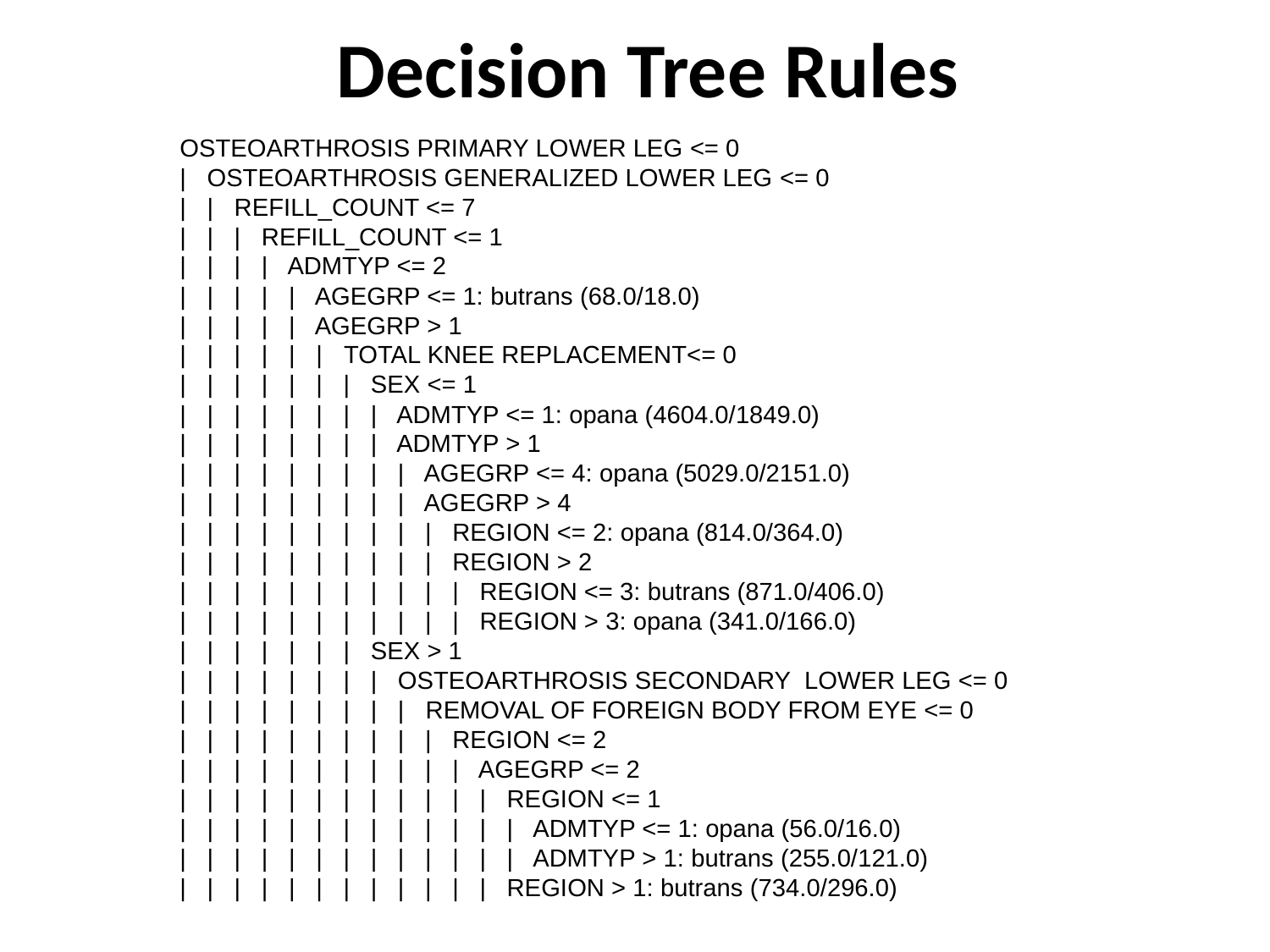

Decision Tree Rules
OSTEOARTHROSIS PRIMARY LOWER LEG <= 0
|   OSTEOARTHROSIS GENERALIZED LOWER LEG <= 0
|   |   REFILL_COUNT <= 7
|   |   |   REFILL_COUNT <= 1
|   |   |   |   ADMTYP <= 2
|   |   |   |   |   AGEGRP <= 1: butrans (68.0/18.0)
|   |   |   |   |   AGEGRP > 1
|   |   |   |   |   |   TOTAL KNEE REPLACEMENT<= 0
|   |   |   |   |   |   |   SEX <= 1
|   |   |   |   |   |   |   |   ADMTYP <= 1: opana (4604.0/1849.0)
|   |   |   |   |   |   |   |   ADMTYP > 1
|   |   |   |   |   |   |   |   |   AGEGRP <= 4: opana (5029.0/2151.0)
|   |   |   |   |   |   |   |   |   AGEGRP > 4
|   |   |   |   |   |   |   |   |   |   REGION <= 2: opana (814.0/364.0)
|   |   |   |   |   |   |   |   |   |   REGION > 2
|   |   |   |   |   |   |   |   |   |   |   REGION <= 3: butrans (871.0/406.0)
|   |   |   |   |   |   |   |   |   |   |   REGION > 3: opana (341.0/166.0)
|   |   |   |   |   |   |   SEX > 1
|   |   |   |   |   |   |   |   OSTEOARTHROSIS SECONDARY  LOWER LEG <= 0
|   |   |   |   |   |   |   |   |   REMOVAL OF FOREIGN BODY FROM EYE <= 0
|   |   |   |   |   |   |   |   |   |   REGION <= 2
|   |   |   |   |   |   |   |   |   |   |   AGEGRP <= 2
|   |   |   |   |   |   |   |   |   |   |   |   REGION <= 1
|   |   |   |   |   |   |   |   |   |   |   |   |   ADMTYP <= 1: opana (56.0/16.0)
|   |   |   |   |   |   |   |   |   |   |   |   |   ADMTYP > 1: butrans (255.0/121.0)
|   |   |   |   |   |   |   |   |   |   |   |   REGION > 1: butrans (734.0/296.0)